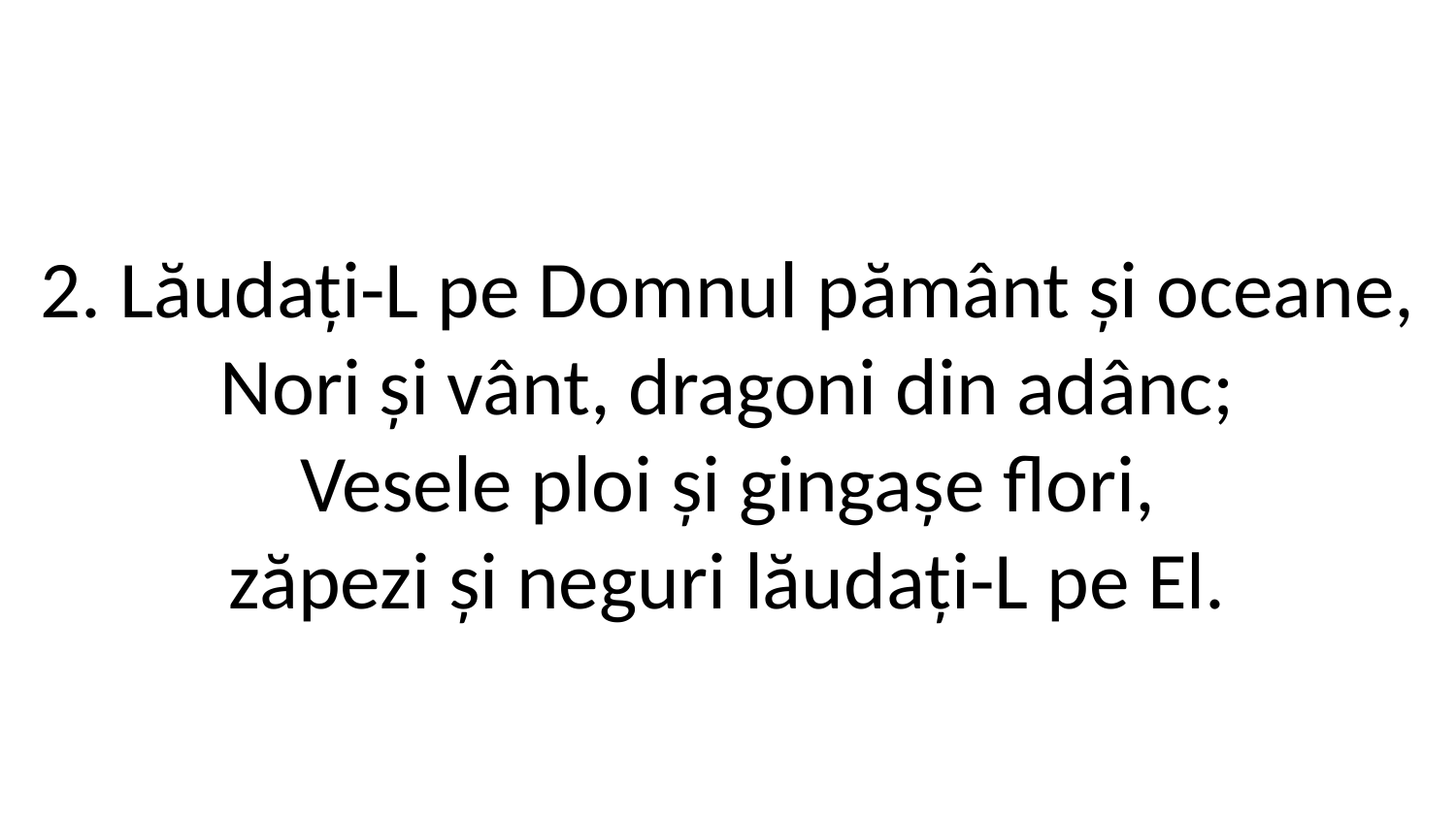

2. Lăudați-L pe Domnul pământ și oceane,
Nori și vânt, dragoni din adânc;
Vesele ploi și gingașe flori,
zăpezi și neguri lăudați-L pe El.